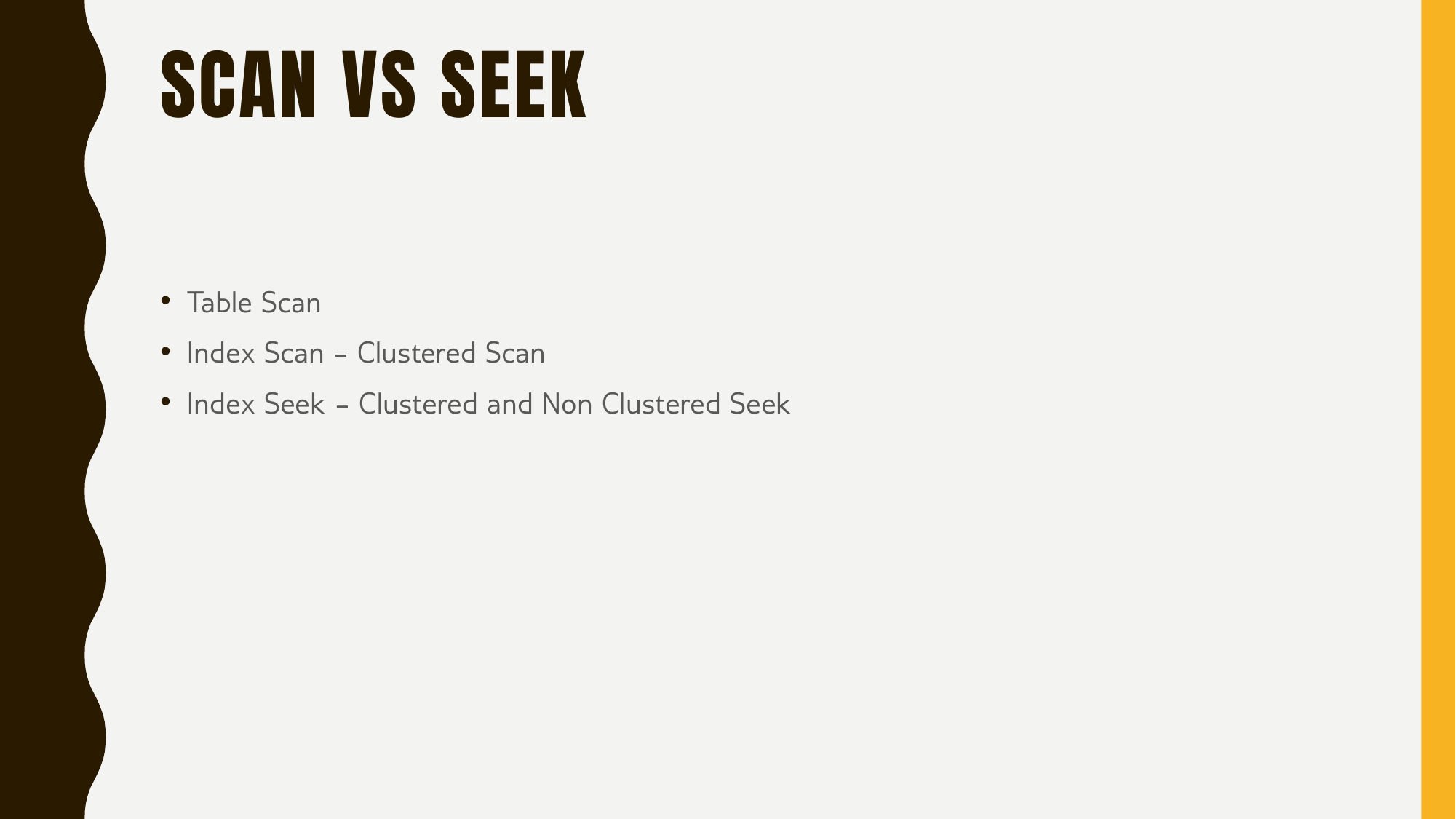

# SCAN VS SEEK
Table Scan
Index Scan – Clustered Scan
Index Seek – Clustered and Non Clustered Seek